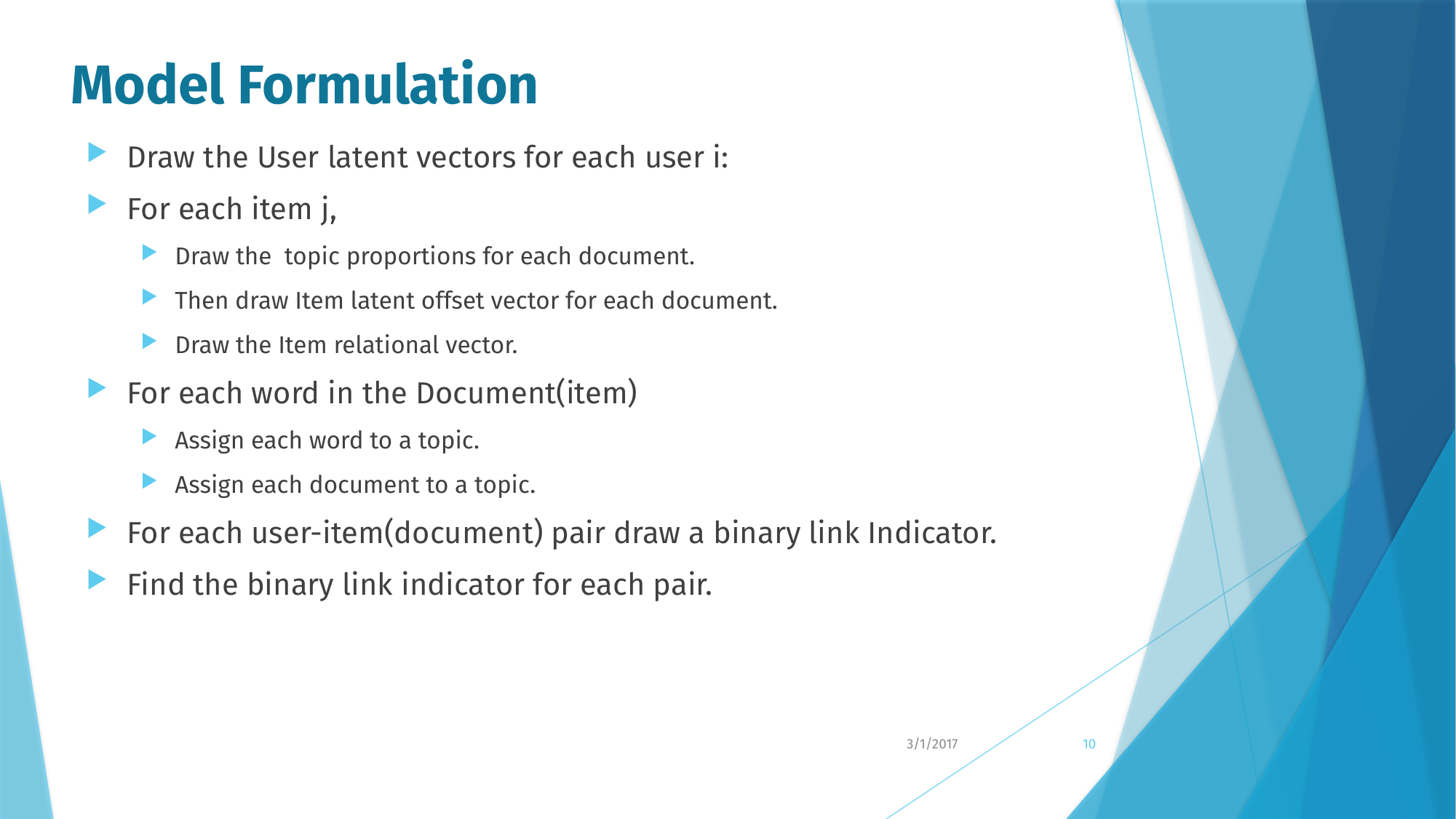

# Model Formulation
Draw the User latent vectors for each user i:
For each item j,
Draw the  topic proportions for each document.
Then draw Item latent offset vector for each document.
Draw the Item relational vector.
For each word in the Document(item)
Assign each word to a topic.
Assign each document to a topic.
For each user-item(document) pair draw a binary link Indicator.
Find the binary link indicator for each pair.

3/1/2017
10